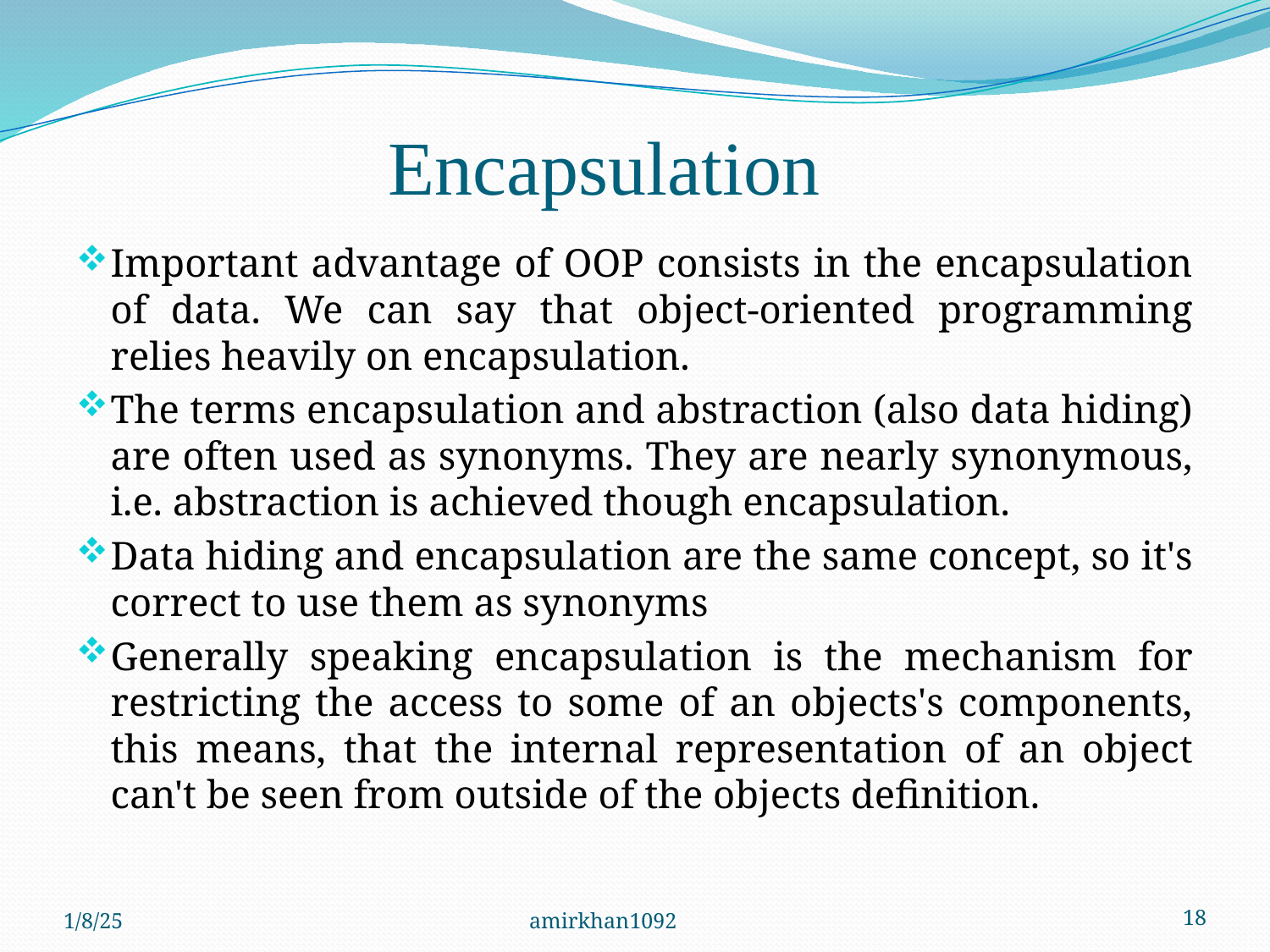

# Encapsulation
Important advantage of OOP consists in the encapsulation of data. We can say that object-oriented programming relies heavily on encapsulation.
The terms encapsulation and abstraction (also data hiding) are often used as synonyms. They are nearly synonymous, i.e. abstraction is achieved though encapsulation.
Data hiding and encapsulation are the same concept, so it's correct to use them as synonyms
Generally speaking encapsulation is the mechanism for restricting the access to some of an objects's components, this means, that the internal representation of an object can't be seen from outside of the objects definition.
1/8/25
amirkhan1092
18